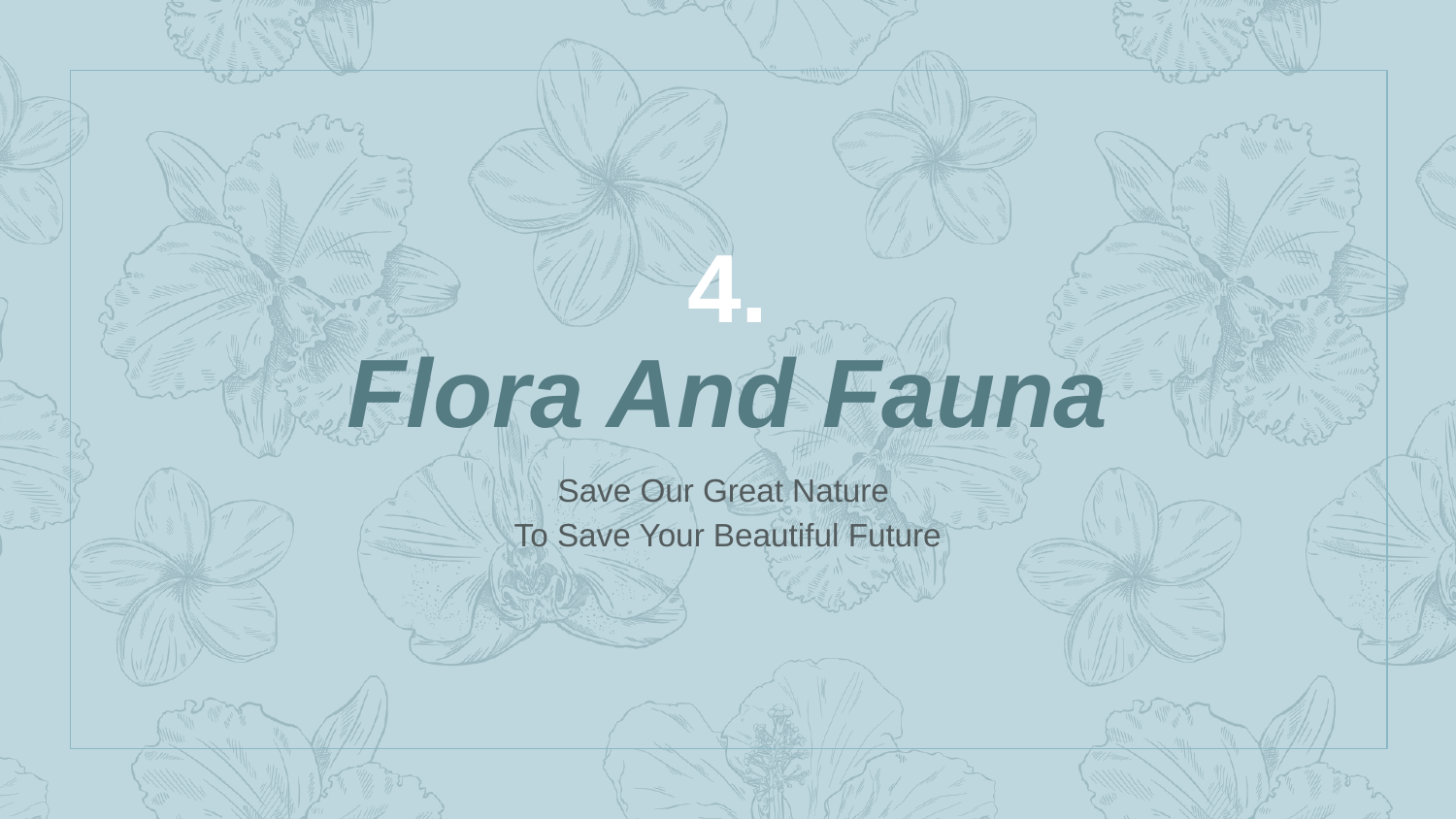

# 4.
Flora And Fauna
Save Our Great Nature
To Save Your Beautiful Future